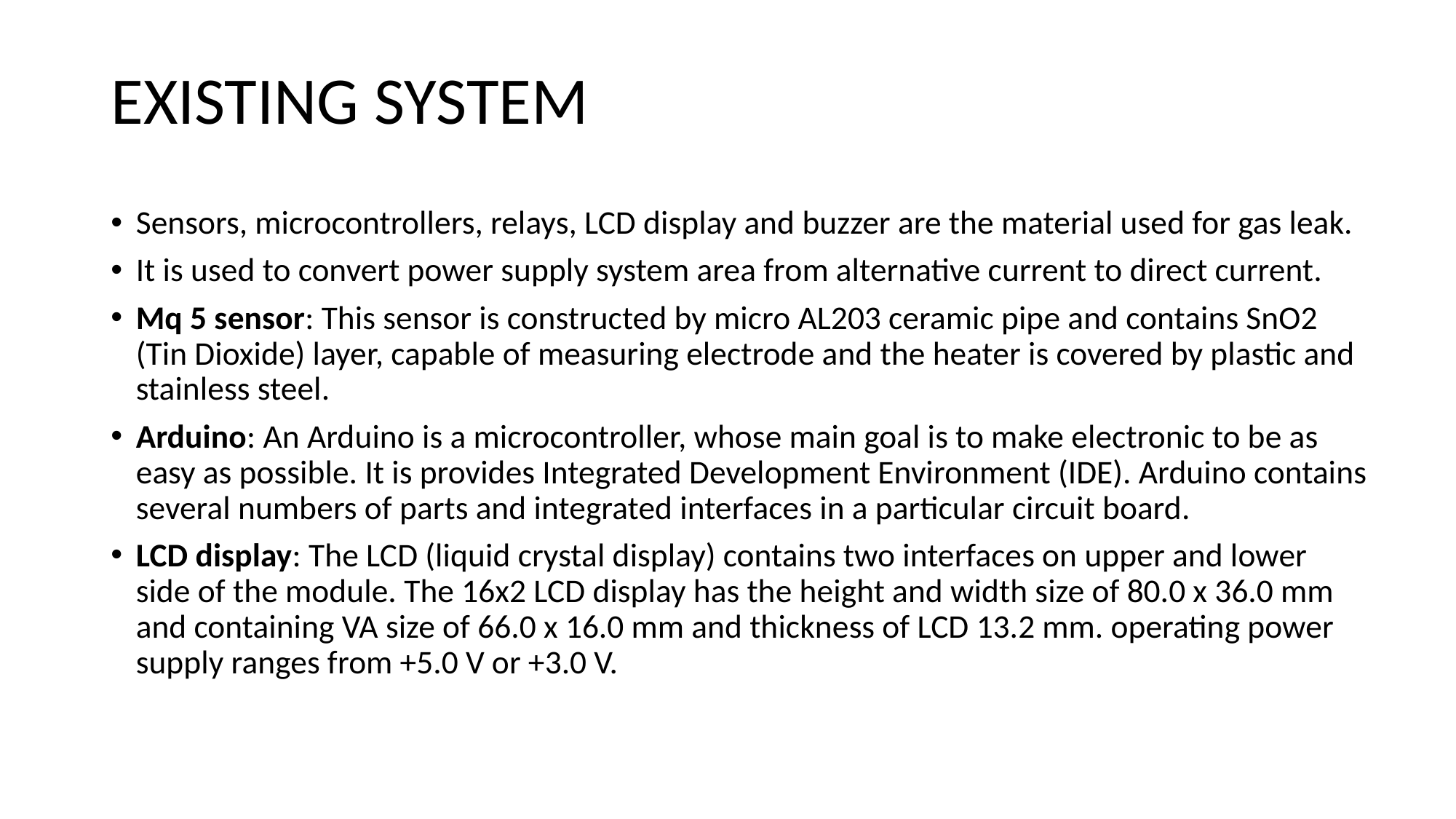

# EXISTING SYSTEM
Sensors, microcontrollers, relays, LCD display and buzzer are the material used for gas leak.
It is used to convert power supply system area from alternative current to direct current.
Mq 5 sensor: This sensor is constructed by micro AL203 ceramic pipe and contains SnO2 (Tin Dioxide) layer, capable of measuring electrode and the heater is covered by plastic and stainless steel.
Arduino: An Arduino is a microcontroller, whose main goal is to make electronic to be as easy as possible. It is provides Integrated Development Environment (IDE). Arduino contains several numbers of parts and integrated interfaces in a particular circuit board.
LCD display: The LCD (liquid crystal display) contains two interfaces on upper and lower side of the module. The 16x2 LCD display has the height and width size of 80.0 x 36.0 mm and containing VA size of 66.0 x 16.0 mm and thickness of LCD 13.2 mm. operating power supply ranges from +5.0 V or +3.0 V.